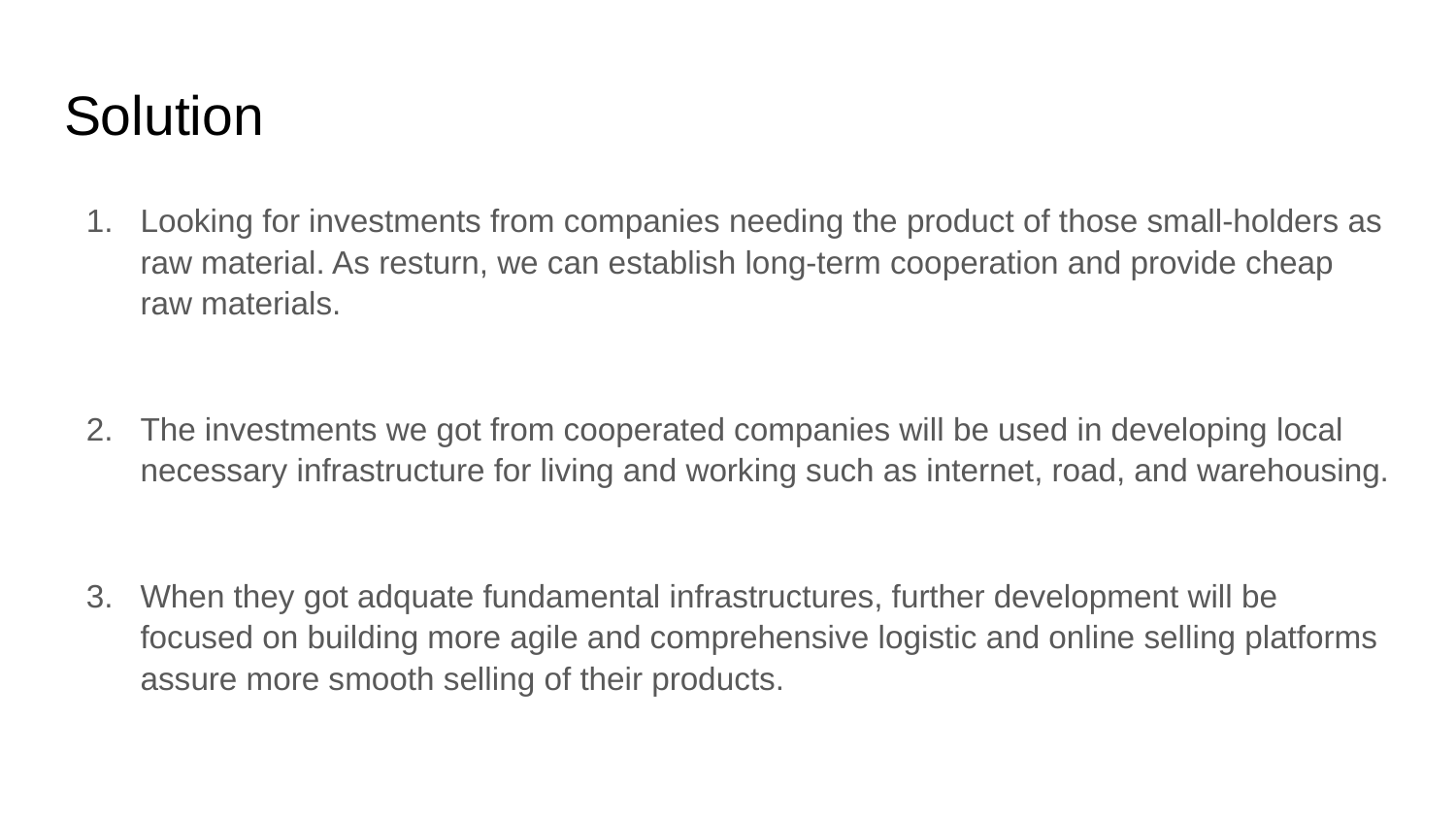

# Solution
Looking for investments from companies needing the product of those small-holders as raw material. As resturn, we can establish long-term cooperation and provide cheap raw materials.

The investments we got from cooperated companies will be used in developing local necessary infrastructure for living and working such as internet, road, and warehousing.

When they got adquate fundamental infrastructures, further development will be focused on building more agile and comprehensive logistic and online selling platforms assure more smooth selling of their products.